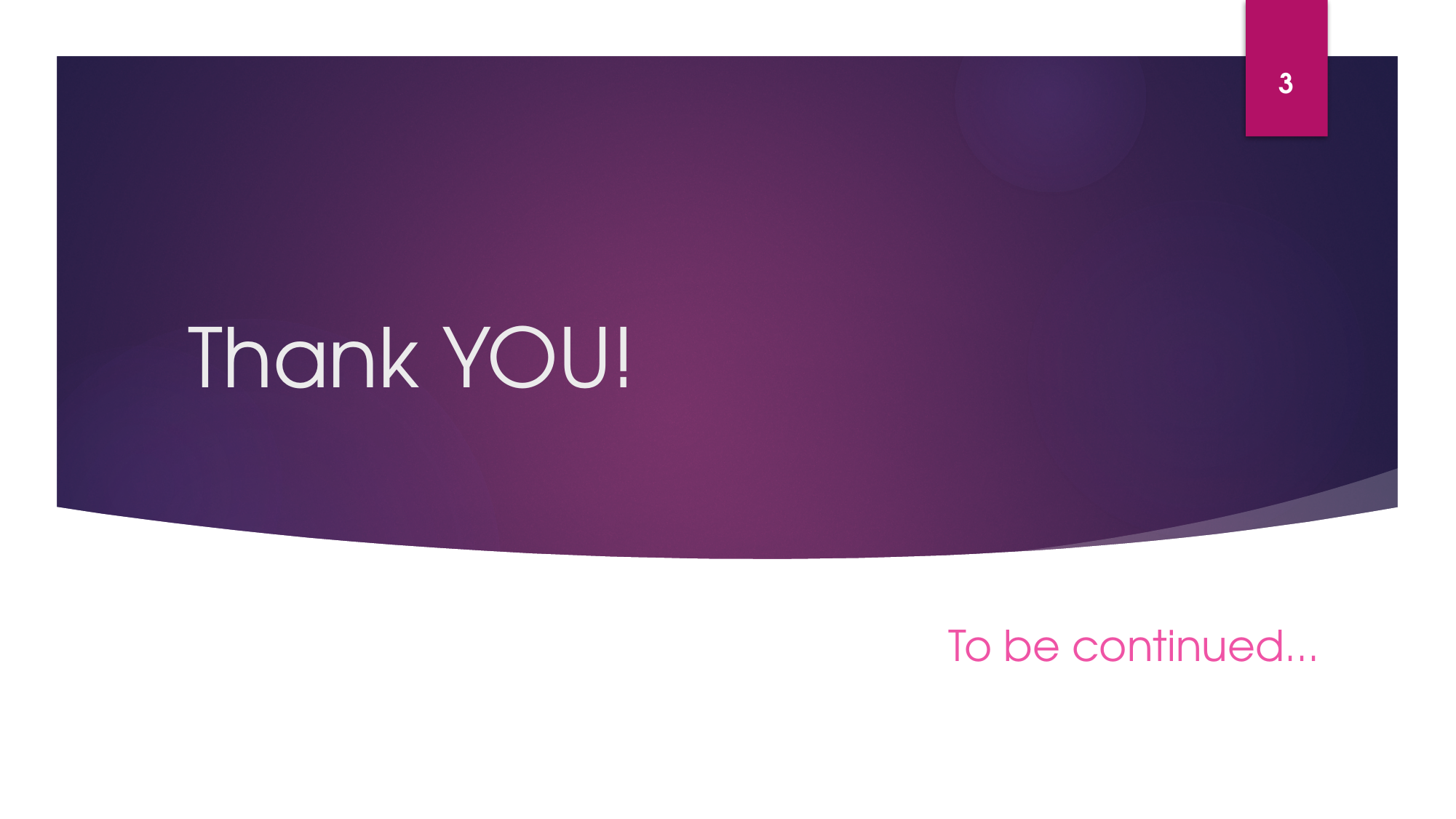

3
# Thank YOU!
To be continued...